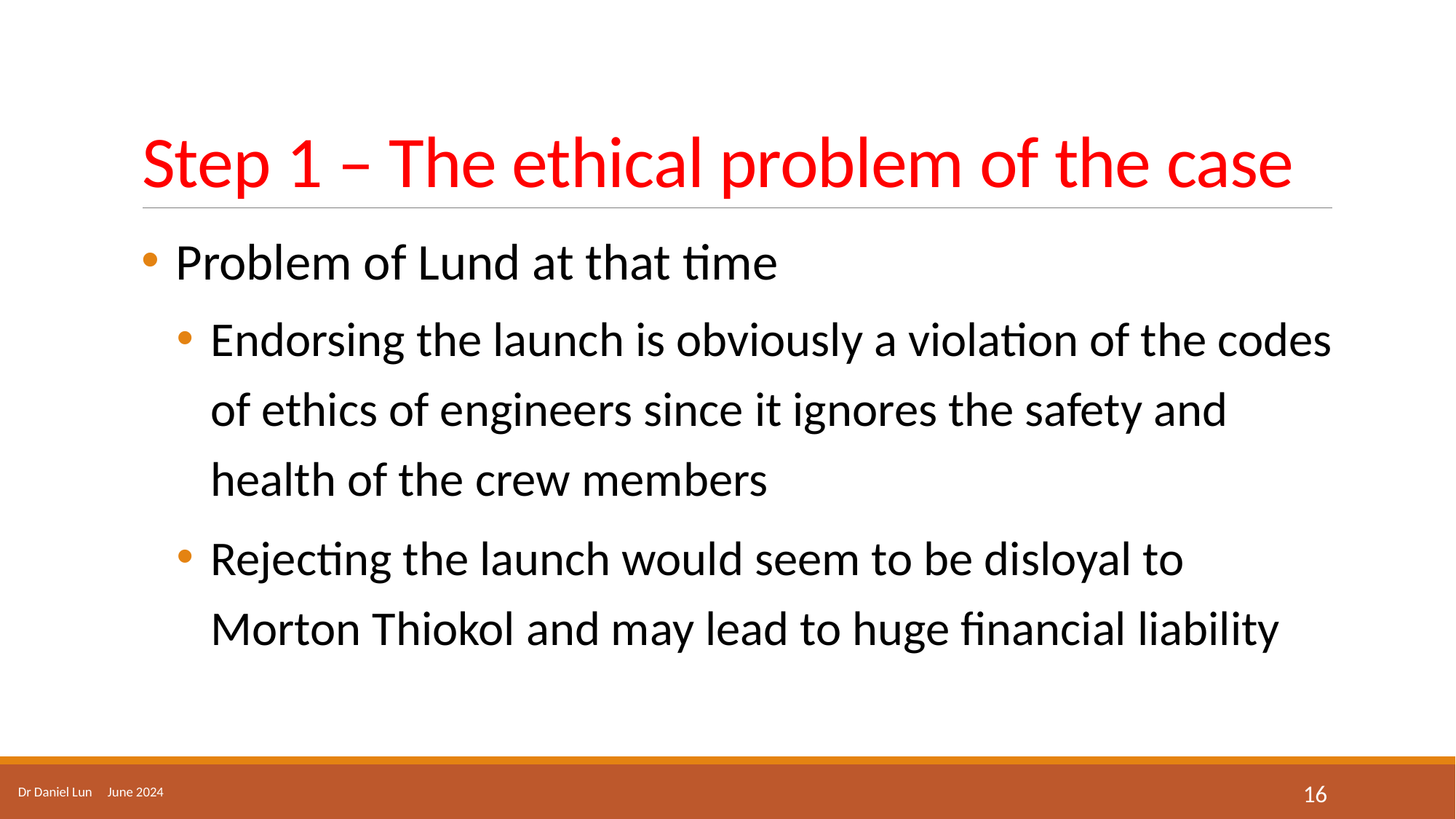

# Step 1 – The ethical problem of the case
Problem of Lund at that time
Endorsing the launch is obviously a violation of the codes of ethics of engineers since it ignores the safety and health of the crew members
Rejecting the launch would seem to be disloyal to Morton Thiokol and may lead to huge financial liability
Dr Daniel Lun     June 2024
16